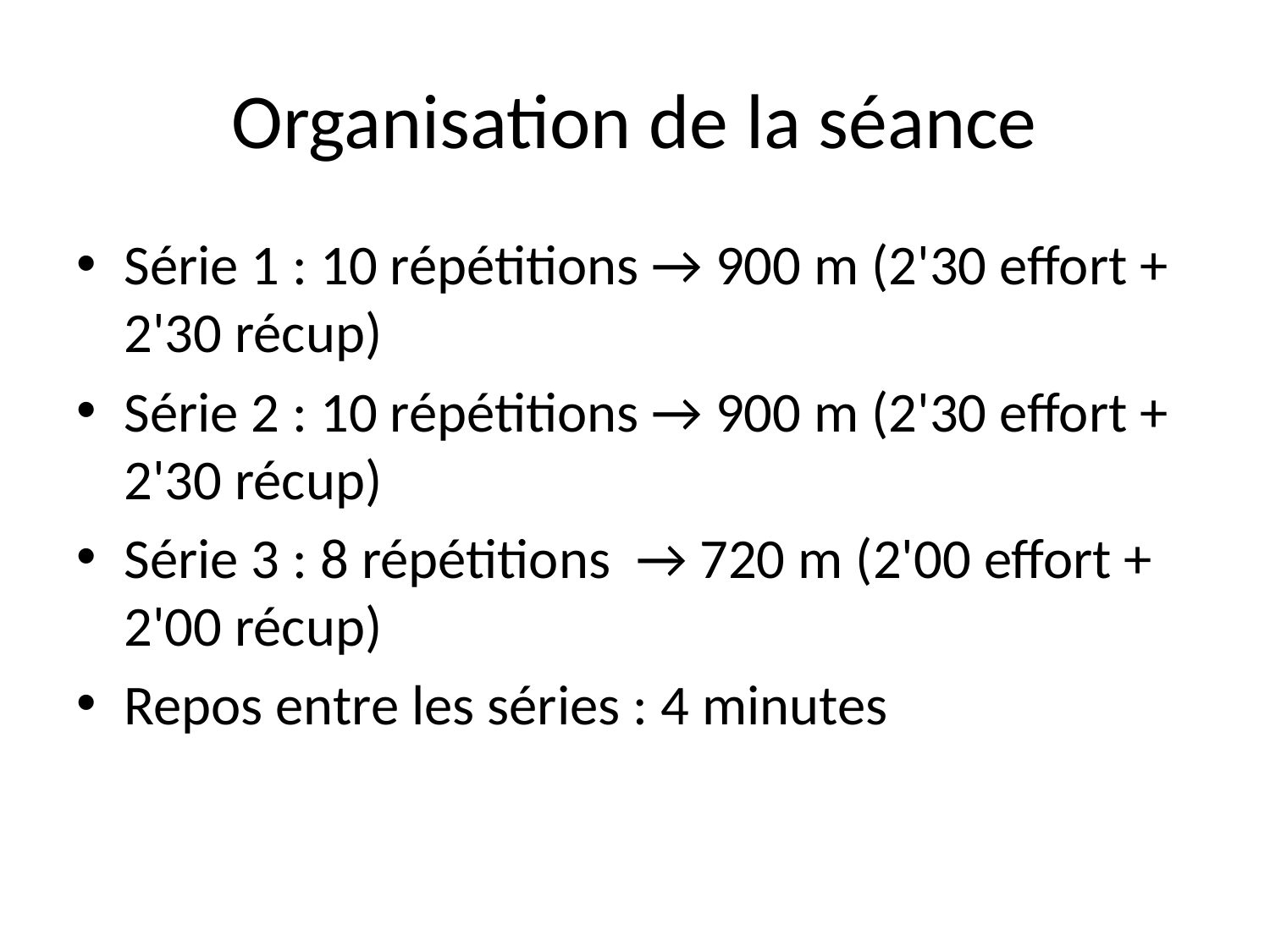

# Organisation de la séance
Série 1 : 10 répétitions → 900 m (2'30 effort + 2'30 récup)
Série 2 : 10 répétitions → 900 m (2'30 effort + 2'30 récup)
Série 3 : 8 répétitions  → 720 m (2'00 effort + 2'00 récup)
Repos entre les séries : 4 minutes